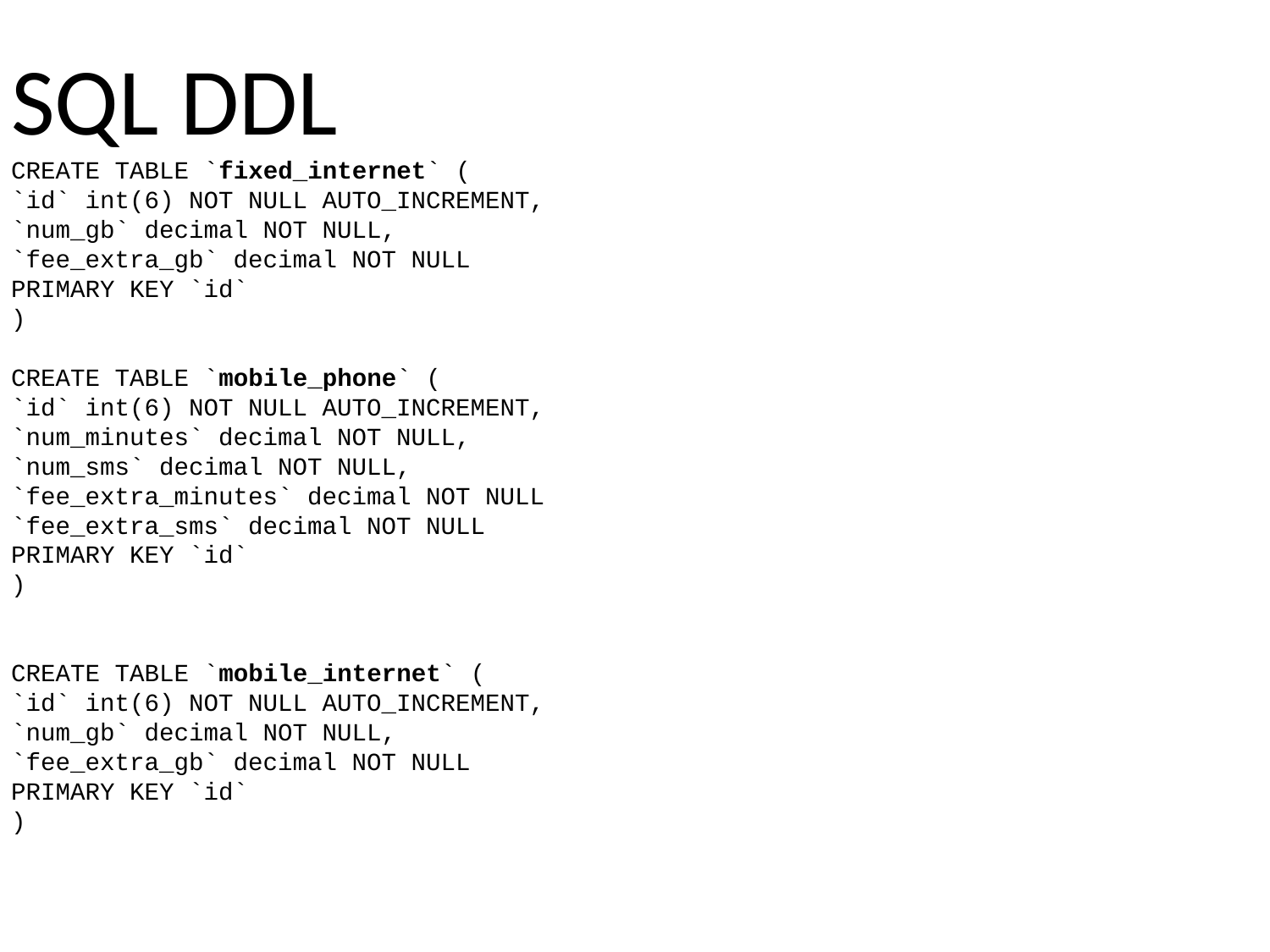

SQL DDL
CREATE TABLE `fixed_internet` (
`id` int(6) NOT NULL AUTO_INCREMENT,
`num_gb` decimal NOT NULL,
`fee_extra_gb` decimal NOT NULL
PRIMARY KEY `id`
)

CREATE TABLE `mobile_phone` (
`id` int(6) NOT NULL AUTO_INCREMENT,
`num_minutes` decimal NOT NULL,
`num_sms` decimal NOT NULL,
`fee_extra_minutes` decimal NOT NULL
`fee_extra_sms` decimal NOT NULL
PRIMARY KEY `id`
)

CREATE TABLE `mobile_internet` (
`id` int(6) NOT NULL AUTO_INCREMENT,
`num_gb` decimal NOT NULL,
`fee_extra_gb` decimal NOT NULL
PRIMARY KEY `id`
)